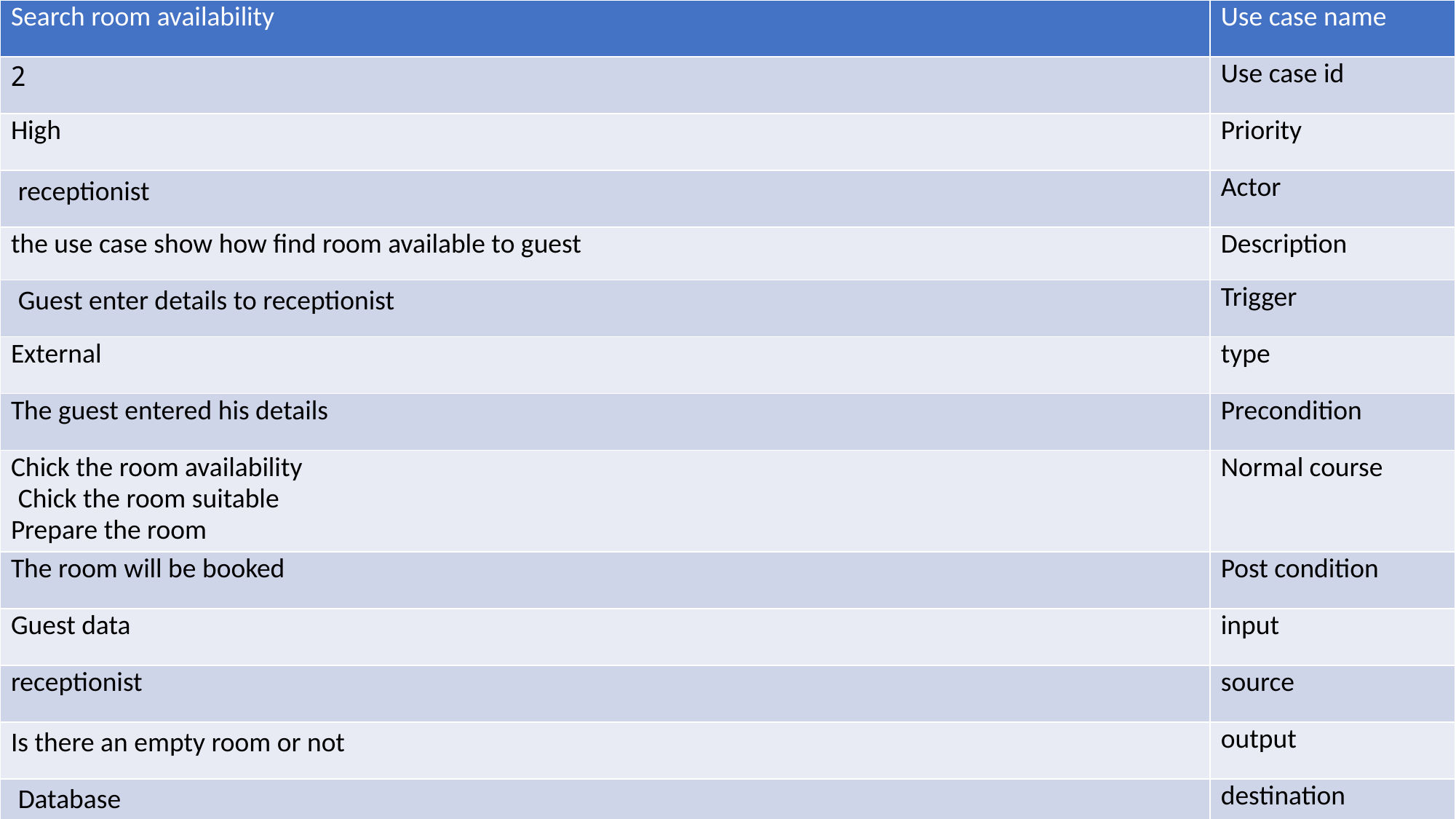

| Search room availability | Use case name |
| --- | --- |
| 2 | Use case id |
| High | Priority |
| receptionist | Actor |
| the use case show how find room available to guest | Description |
| Guest enter details to receptionist | Trigger |
| External | type |
| The guest entered his details | Precondition |
| Chick the room availability Chick the room suitable Prepare the room | Normal course |
| The room will be booked | Post condition |
| Guest data | input |
| receptionist | source |
| Is there an empty room or not | output |
| Database | destination |